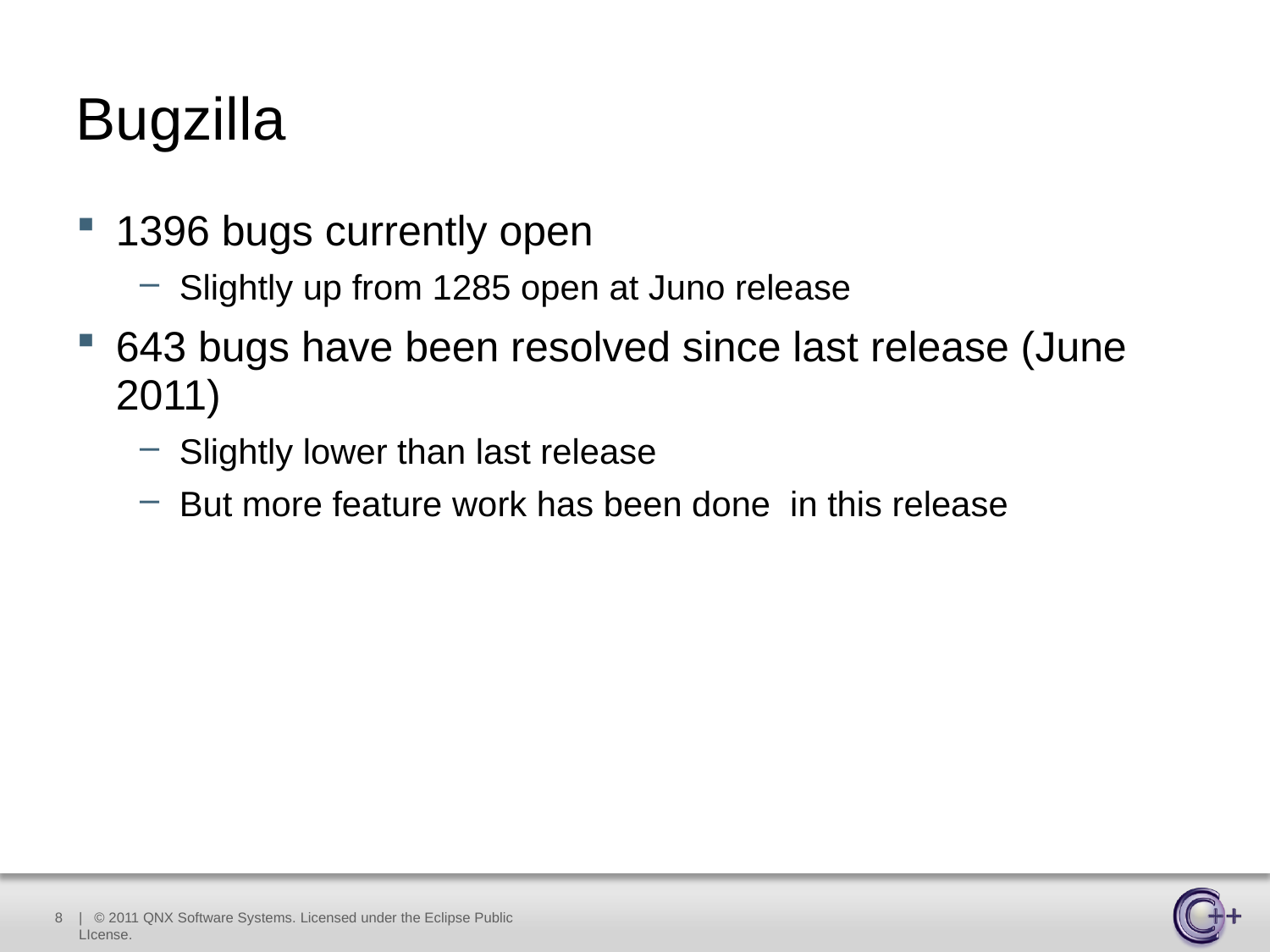

# Bugzilla
1396 bugs currently open
Slightly up from 1285 open at Juno release
643 bugs have been resolved since last release (June 2011)
Slightly lower than last release
But more feature work has been done  in this release
8
|   © 2011 QNX Software Systems. Licensed under the Eclipse Public LIcense.